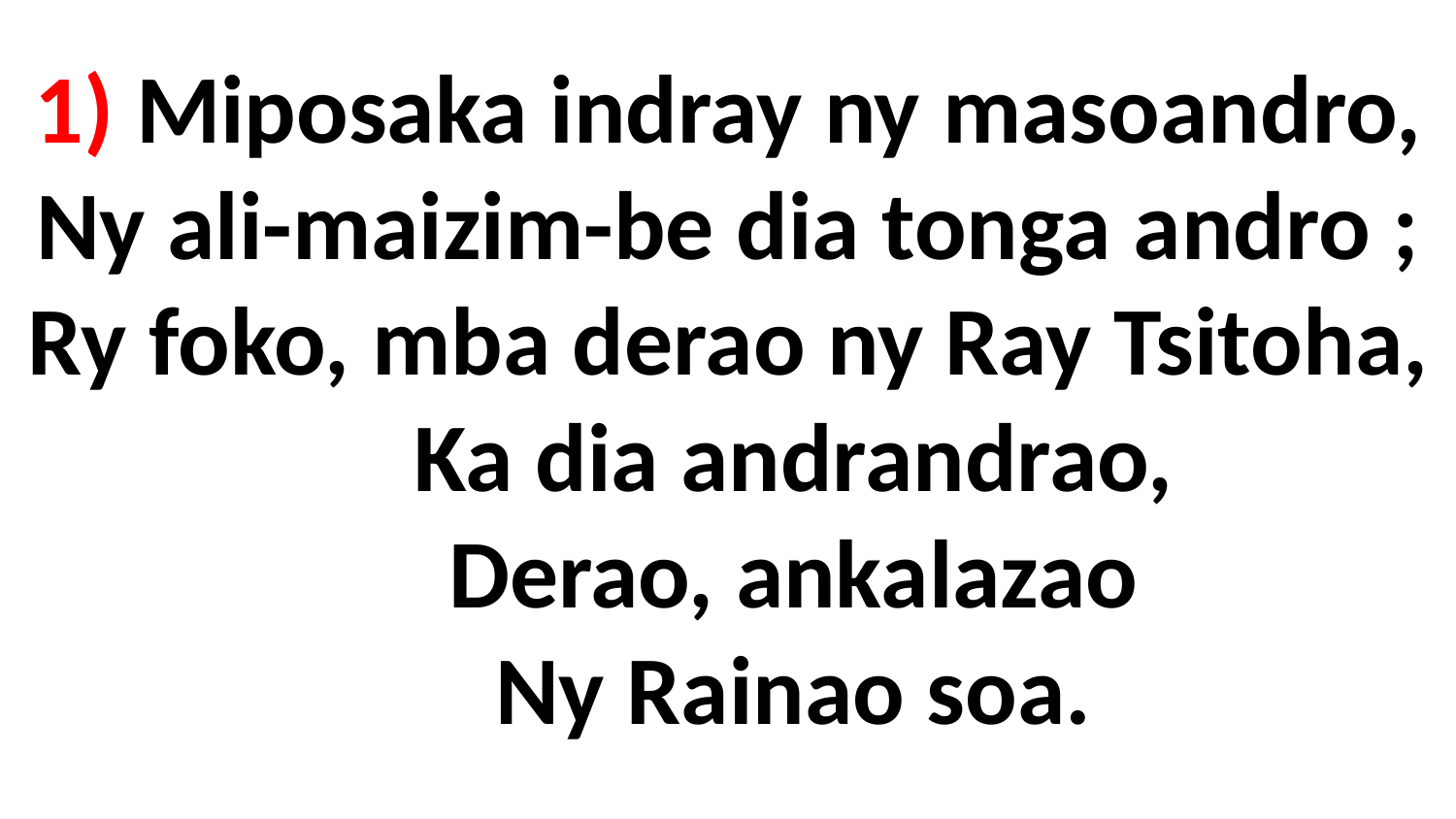

# 1) Miposaka indray ny masoandro, Ny ali-maizim-be dia tonga andro ; Ry foko, mba derao ny Ray Tsitoha, Ka dia andrandrao, Derao, ankalazao Ny Rainao soa.